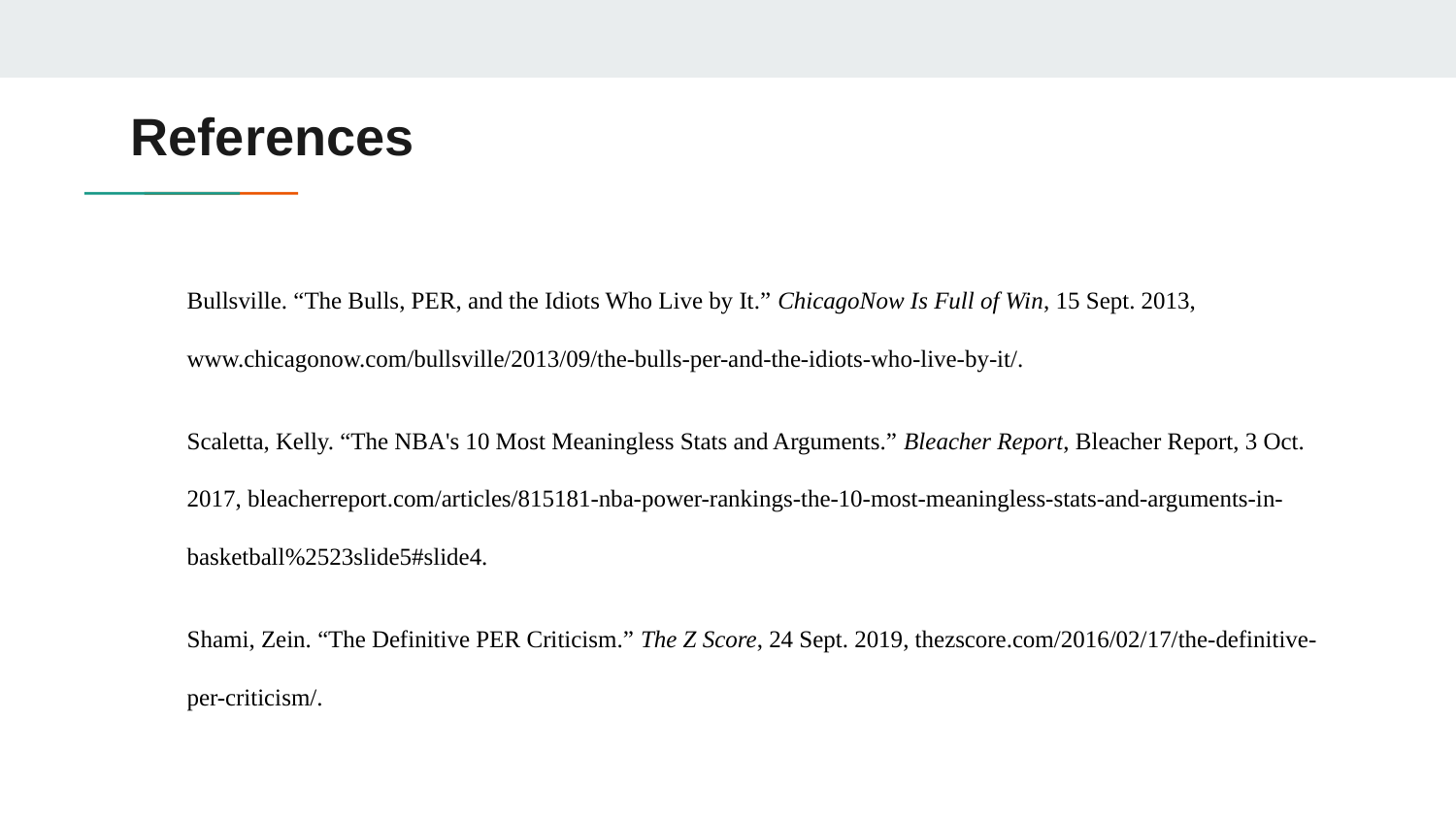

# References
Bullsville. “The Bulls, PER, and the Idiots Who Live by It.” ChicagoNow Is Full of Win, 15 Sept. 2013, www.chicagonow.com/bullsville/2013/09/the-bulls-per-and-the-idiots-who-live-by-it/.
Scaletta, Kelly. “The NBA's 10 Most Meaningless Stats and Arguments.” Bleacher Report, Bleacher Report, 3 Oct. 2017, bleacherreport.com/articles/815181-nba-power-rankings-the-10-most-meaningless-stats-and-arguments-in-basketball%2523slide5#slide4.
Shami, Zein. “The Definitive PER Criticism.” The Z Score, 24 Sept. 2019, thezscore.com/2016/02/17/the-definitive-per-criticism/.